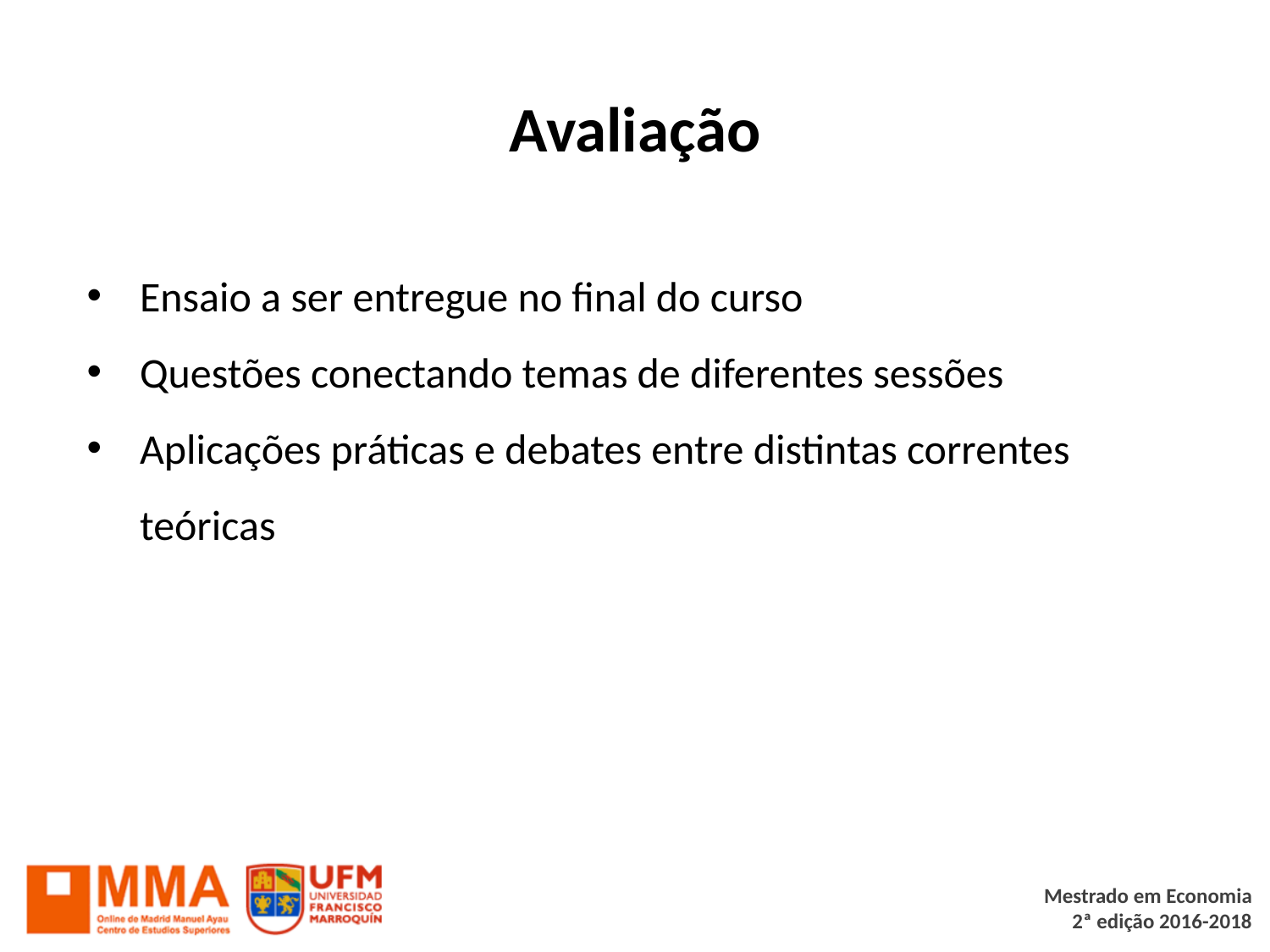

# Avaliação
Ensaio a ser entregue no final do curso
Questões conectando temas de diferentes sessões
Aplicações práticas e debates entre distintas correntes teóricas